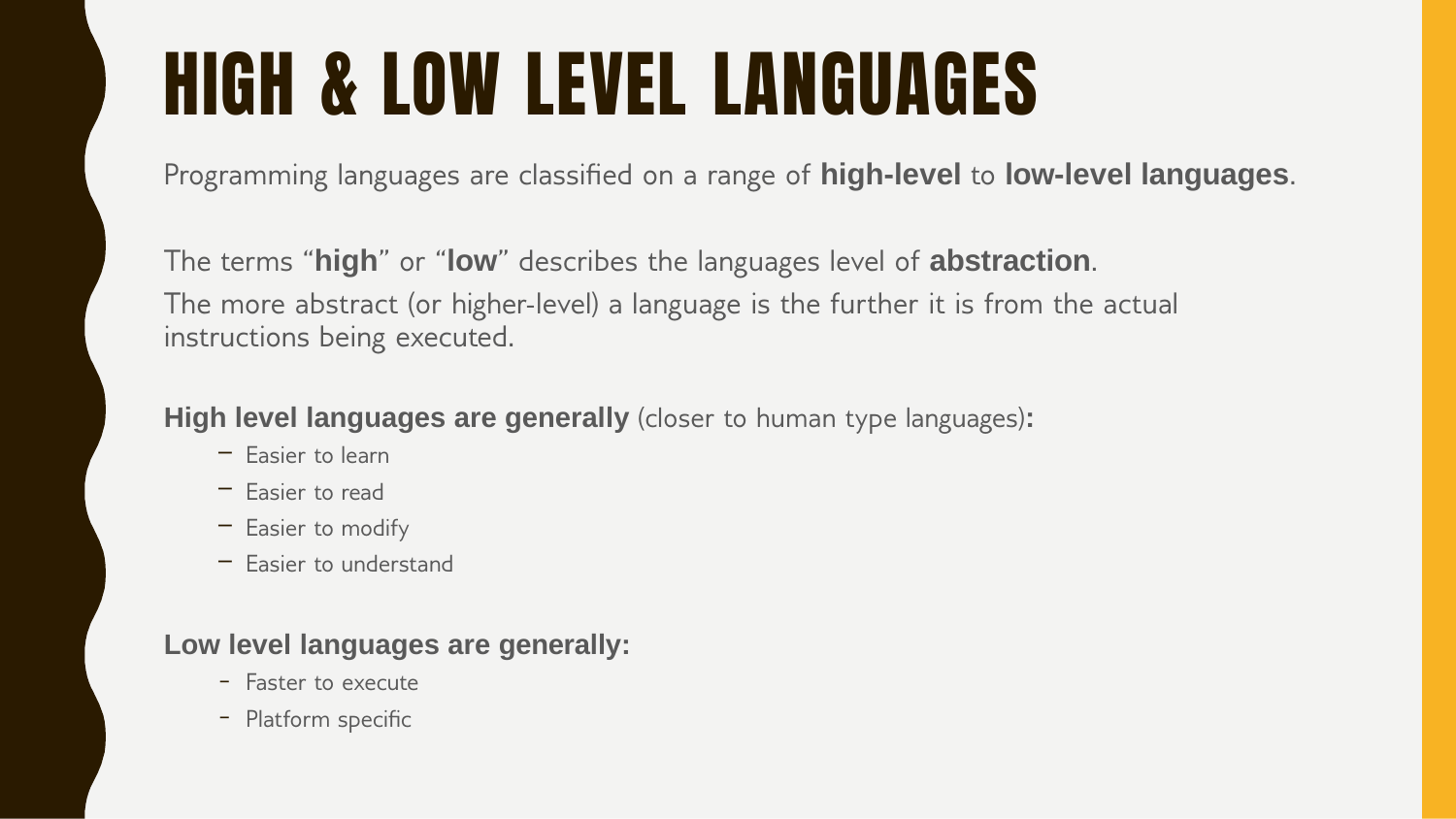

# HIGH & LOW LEVEL LANGUAGES
Programming languages are classified on a range of high-level to low-level languages.

The terms “high” or “low” describes the languages level of abstraction.
The more abstract (or higher-level) a language is the further it is from the actual instructions being executed.

High level languages are generally (closer to human type languages):
Easier to learn
Easier to read
Easier to modify
Easier to understand

Low level languages are generally:
Faster to execute
Platform specific